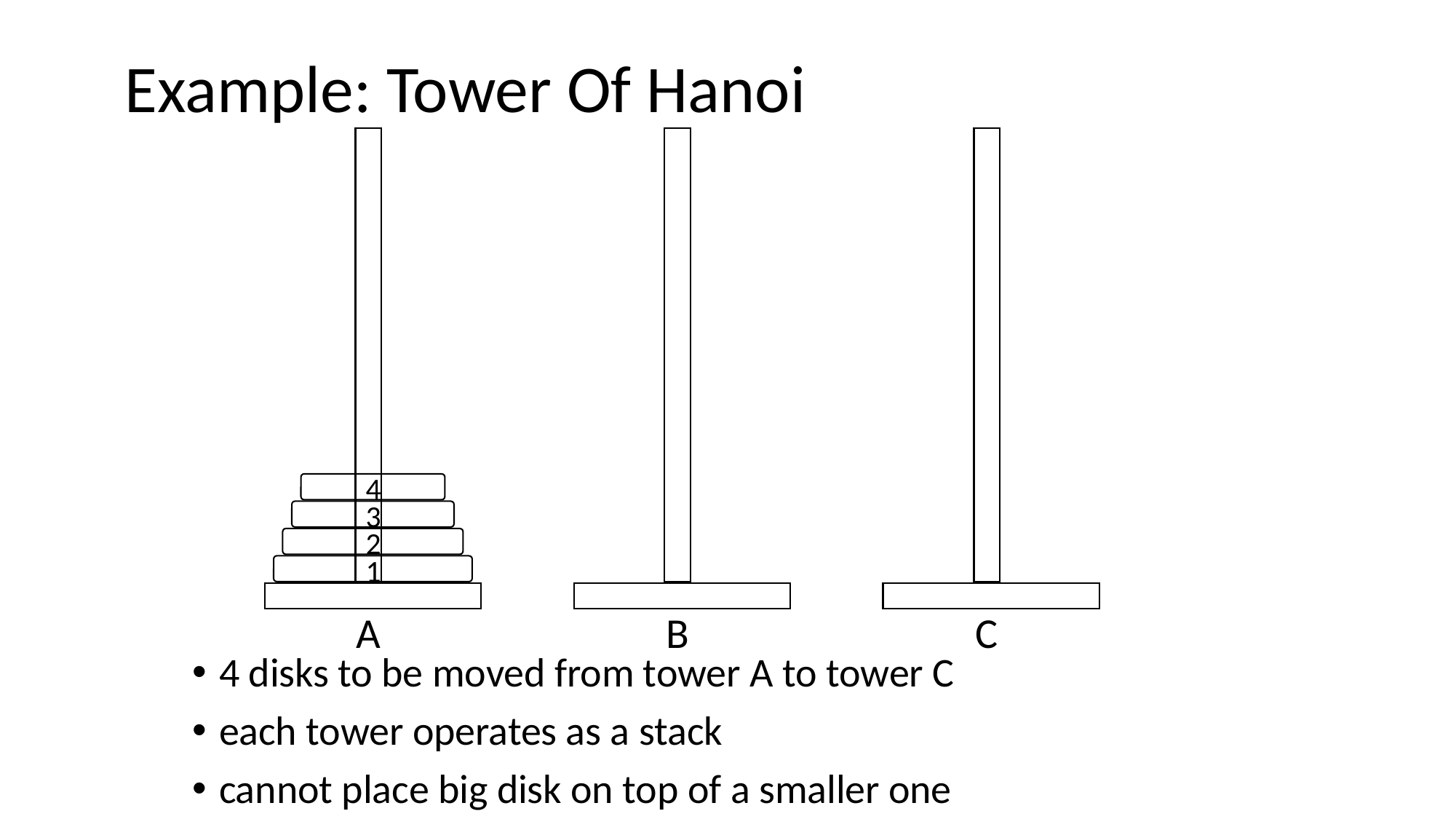

# Example: Tower Of Hanoi

A

B

C
4

3

2

1

4 disks to be moved from tower A to tower C
each tower operates as a stack
cannot place big disk on top of a smaller one